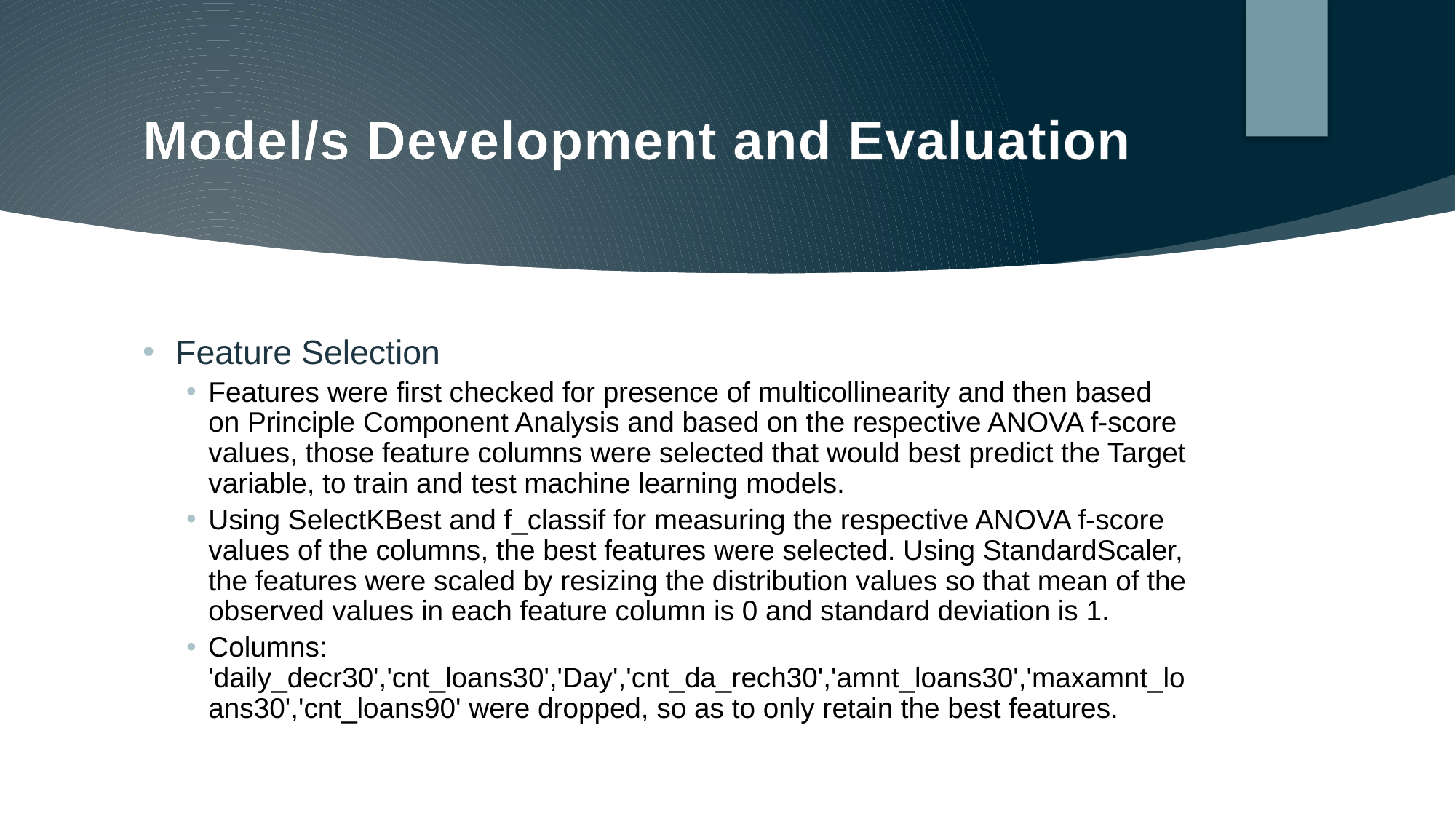

# Model/s Development and Evaluation

Feature Selection
Features were first checked for presence of multicollinearity and then based on Principle Component Analysis and based on the respective ANOVA f-score values, those feature columns were selected that would best predict the Target variable, to train and test machine learning models.
Using SelectKBest and f_classif for measuring the respective ANOVA f-score values of the columns, the best features were selected. Using StandardScaler, the features were scaled by resizing the distribution values so that mean of the observed values in each feature column is 0 and standard deviation is 1.
Columns: 'daily_decr30','cnt_loans30','Day','cnt_da_rech30','amnt_loans30','maxamnt_loans30','cnt_loans90' were dropped, so as to only retain the best features.